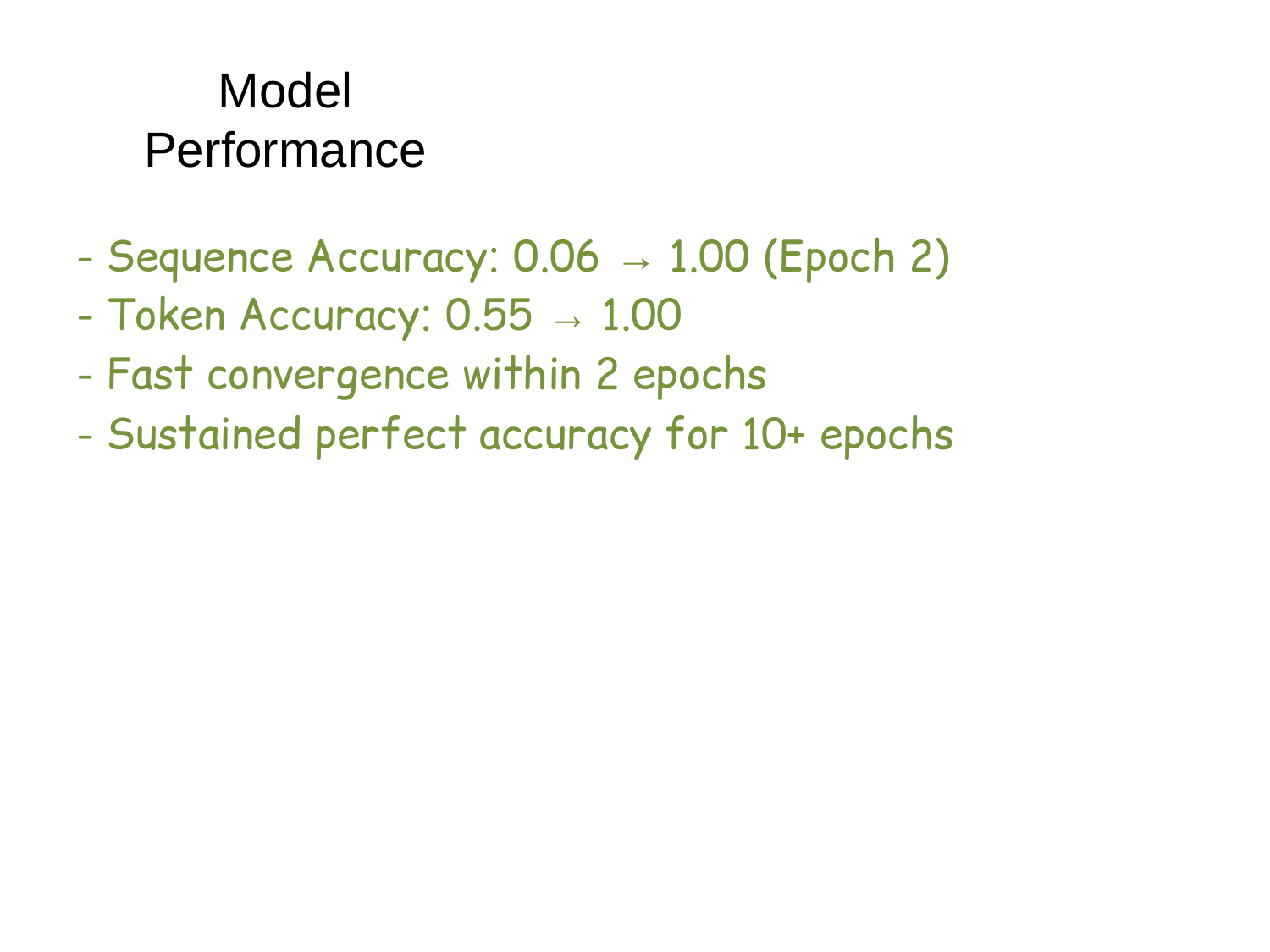

# Model Performance
- Sequence Accuracy: 0.06 → 1.00 (Epoch 2)
- Token Accuracy: 0.55 → 1.00
- Fast convergence within 2 epochs
- Sustained perfect accuracy for 10+ epochs